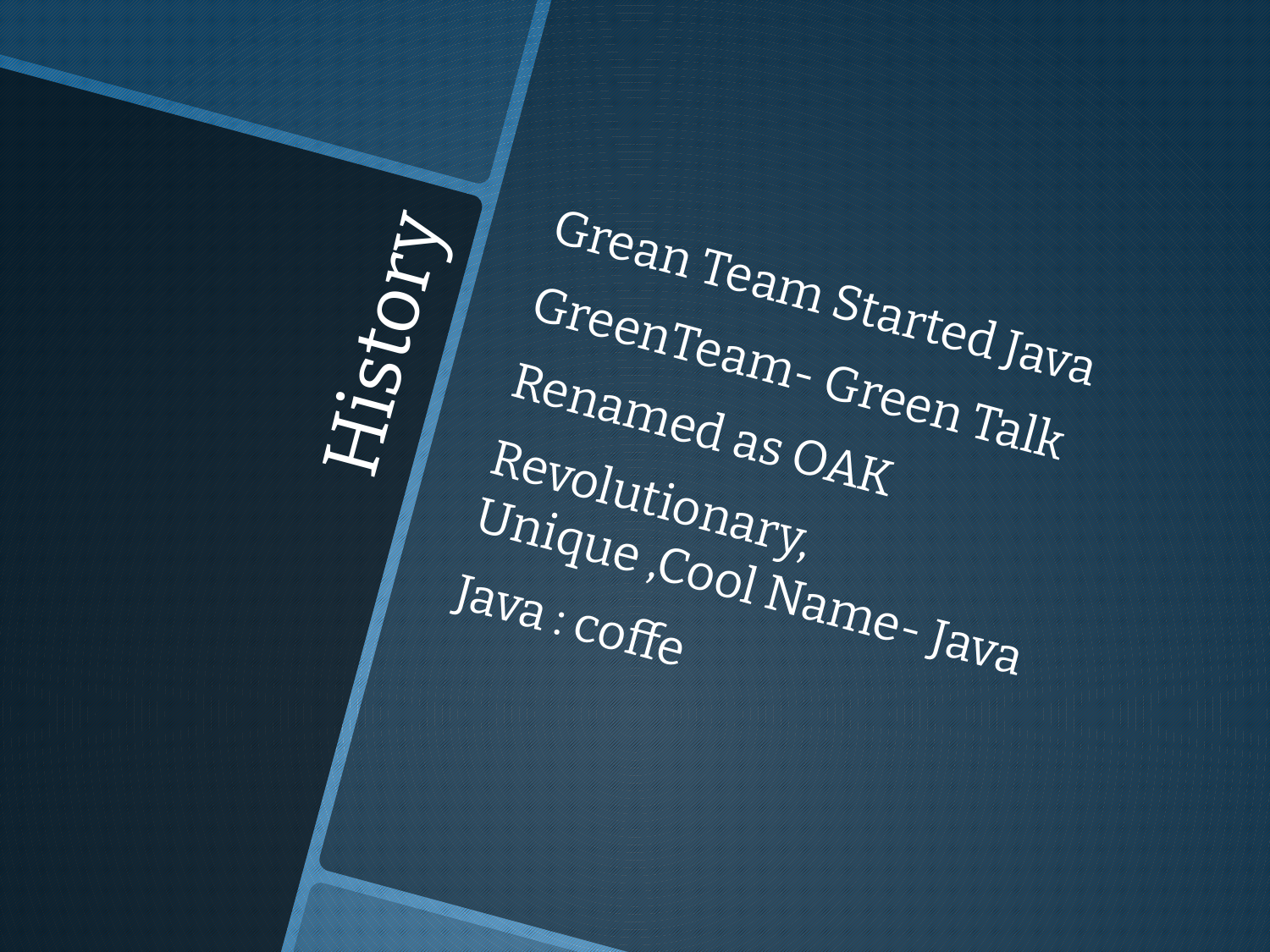

Grean Team Started Java
GreenTeam- Green Talk
Renamed as OAK
Revolutionary, Unique ,Cool Name- Java
Java : coffe
# History